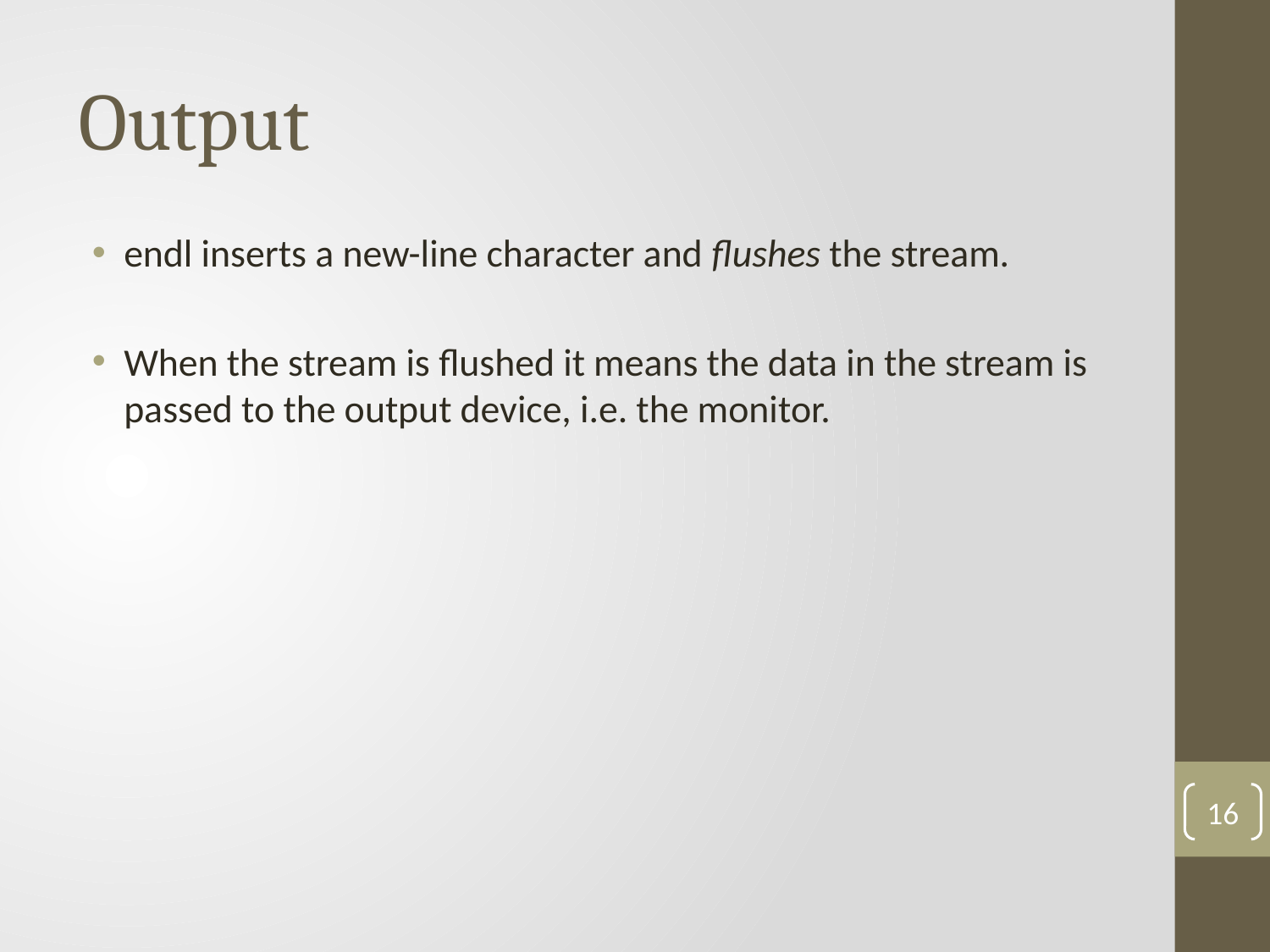

# Output
endl inserts a new-line character and flushes the stream.

When the stream is flushed it means the data in the stream is passed to the output device, i.e. the monitor.
16